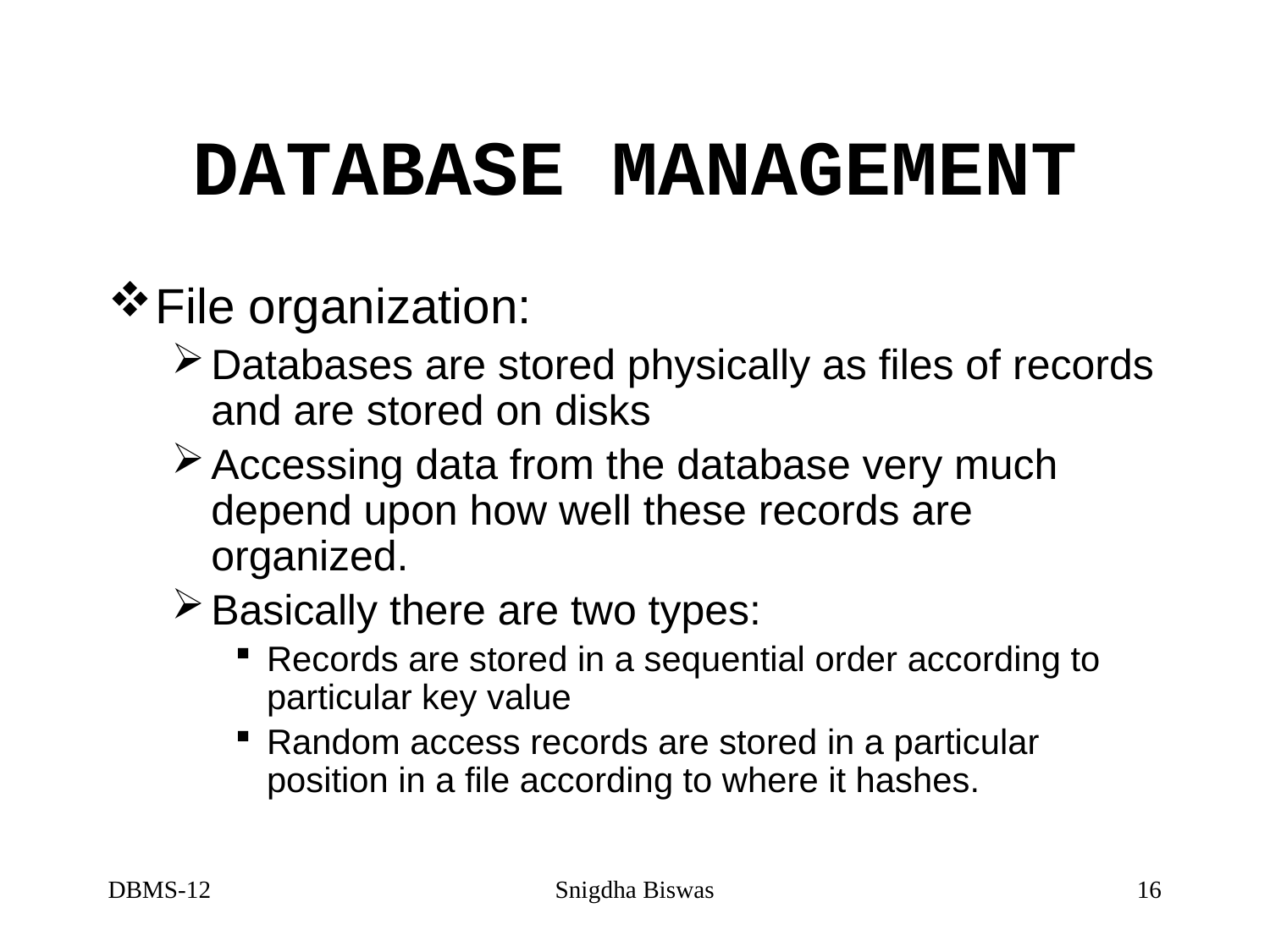

# DATABASE MANAGEMENT
File organization:
Databases are stored physically as files of records and are stored on disks
Accessing data from the database very much depend upon how well these records are organized.
Basically there are two types:
Records are stored in a sequential order according to particular key value
Random access records are stored in a particular position in a file according to where it hashes.
DBMS-12
Snigdha Biswas
16